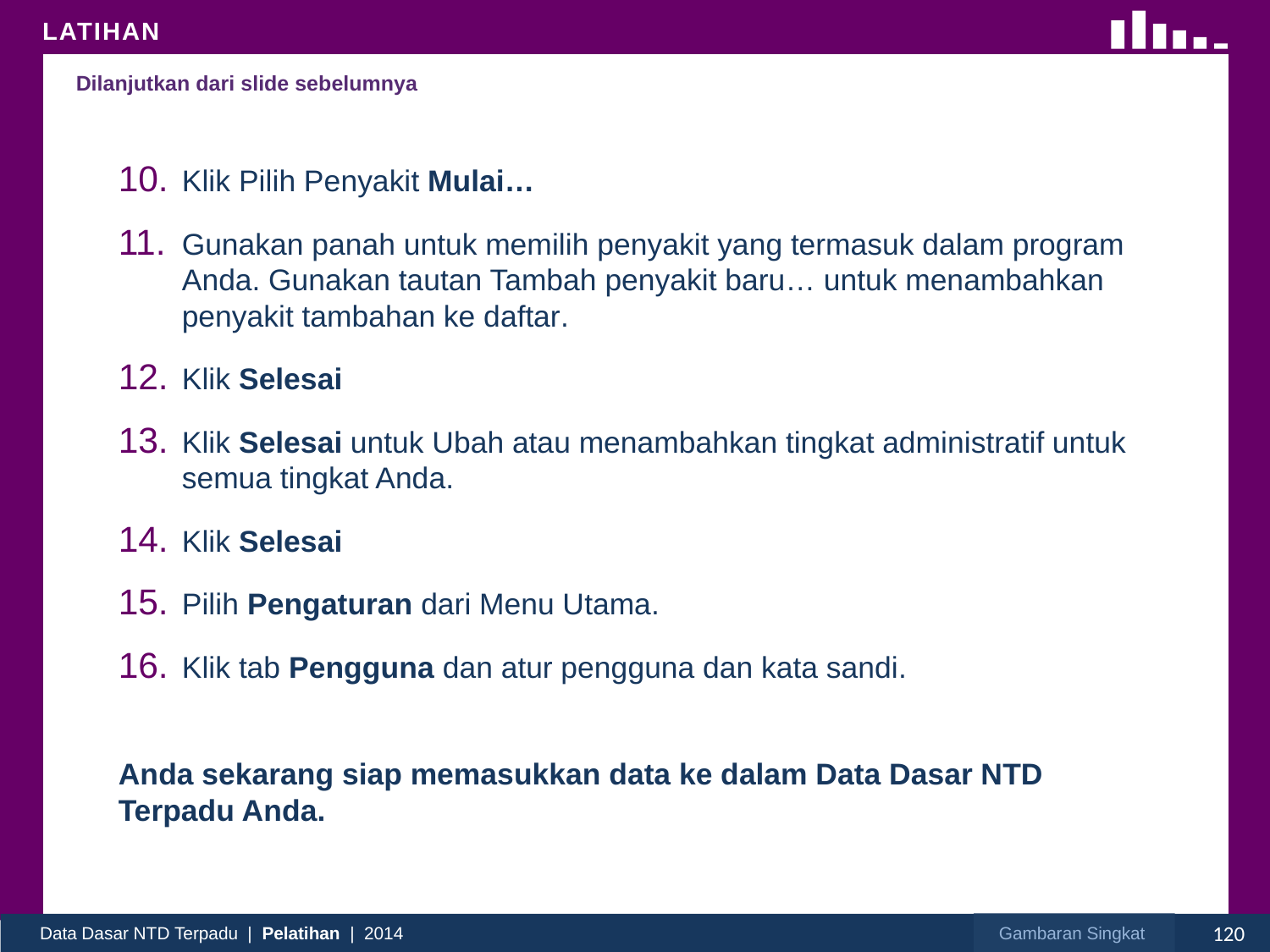

Klik Pilih Penyakit Mulai…
Gunakan panah untuk memilih penyakit yang termasuk dalam program Anda. Gunakan tautan Tambah penyakit baru… untuk menambahkan penyakit tambahan ke daftar.
Klik Selesai
Klik Selesai untuk Ubah atau menambahkan tingkat administratif untuk semua tingkat Anda.
Klik Selesai
Pilih Pengaturan dari Menu Utama.
Klik tab Pengguna dan atur pengguna dan kata sandi.

Anda sekarang siap memasukkan data ke dalam Data Dasar NTD Terpadu Anda.